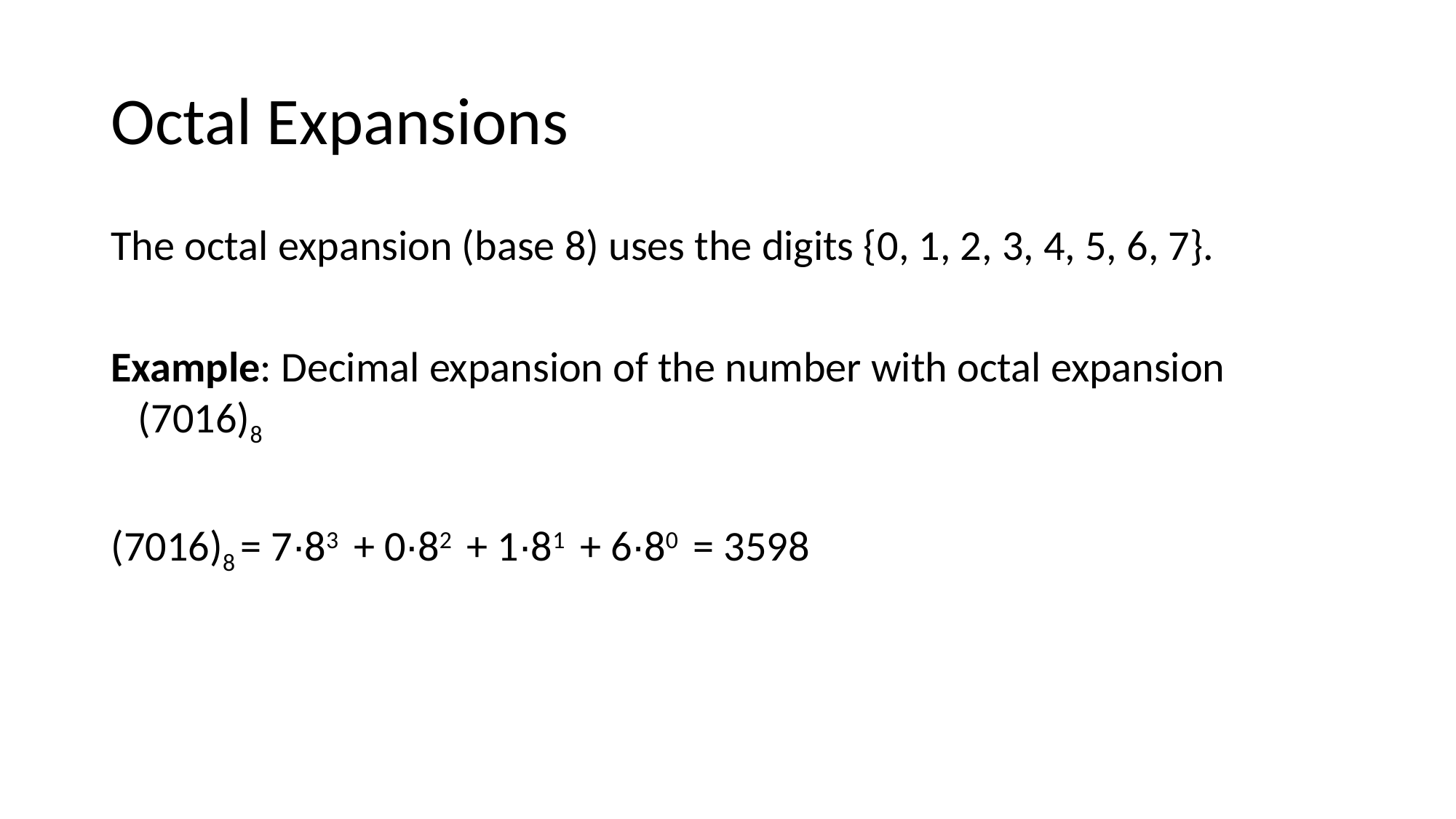

# Octal Expansions
The octal expansion (base 8) uses the digits {0, 1, 2, 3, 4, 5, 6, 7}.

Example: Decimal expansion of the number with octal expansion (7016)8

(7016)8 = 7∙83  + 0∙82  + 1∙81  + 6∙80  = 3598